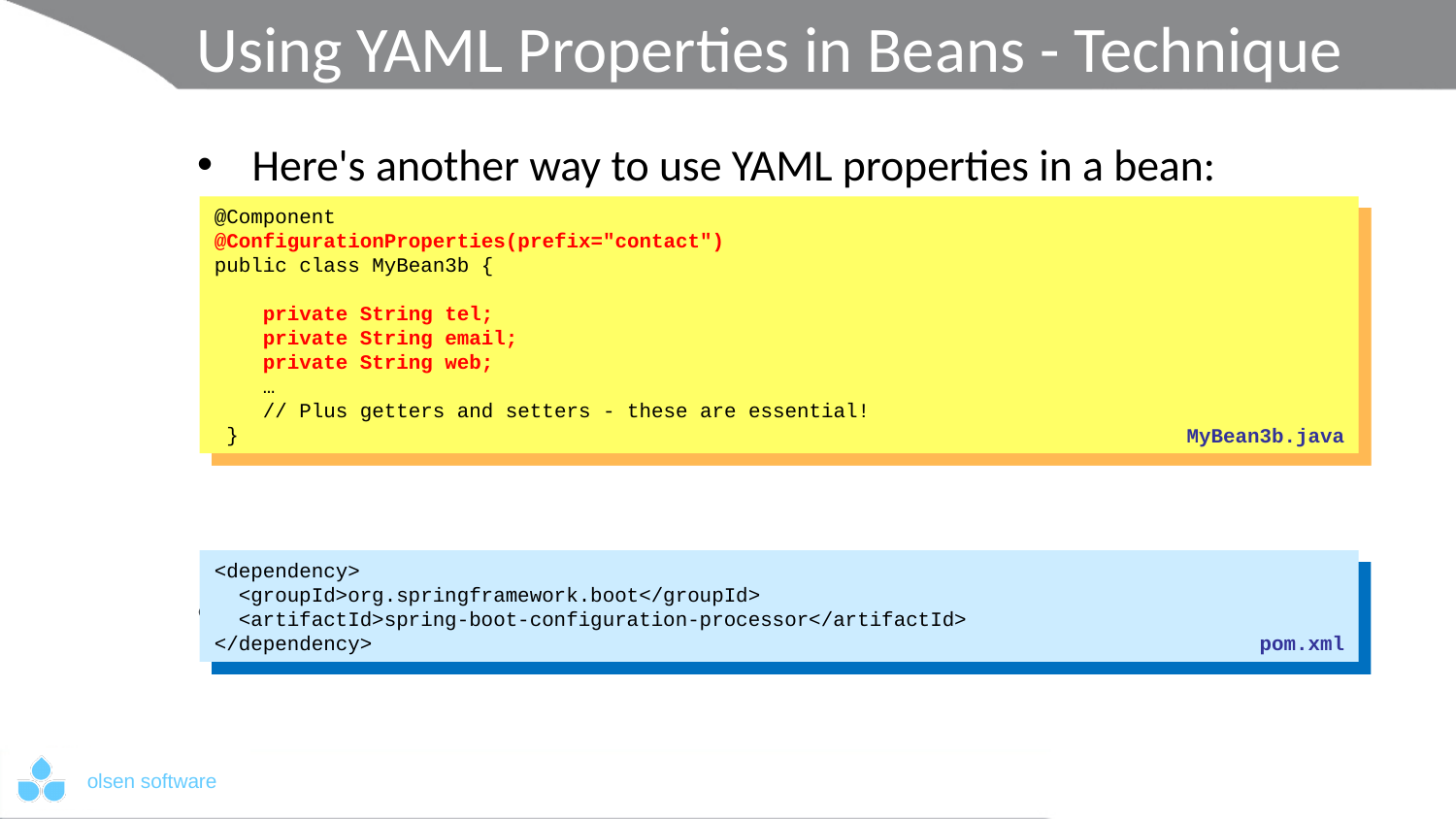

# Using YAML Properties in Beans - Technique 2
Here's another way to use YAML properties in a bean:

You also need this dependency:
@Component
@ConfigurationProperties(prefix="contact")
public class MyBean3b {

    private String tel;
    private String email;
    private String web;
    …
    // Plus getters and setters - these are essential!
 }
MyBean3b.java
<dependency>
  <groupId>org.springframework.boot</groupId>
  <artifactId>spring-boot-configuration-processor</artifactId>
</dependency>
pom.xml